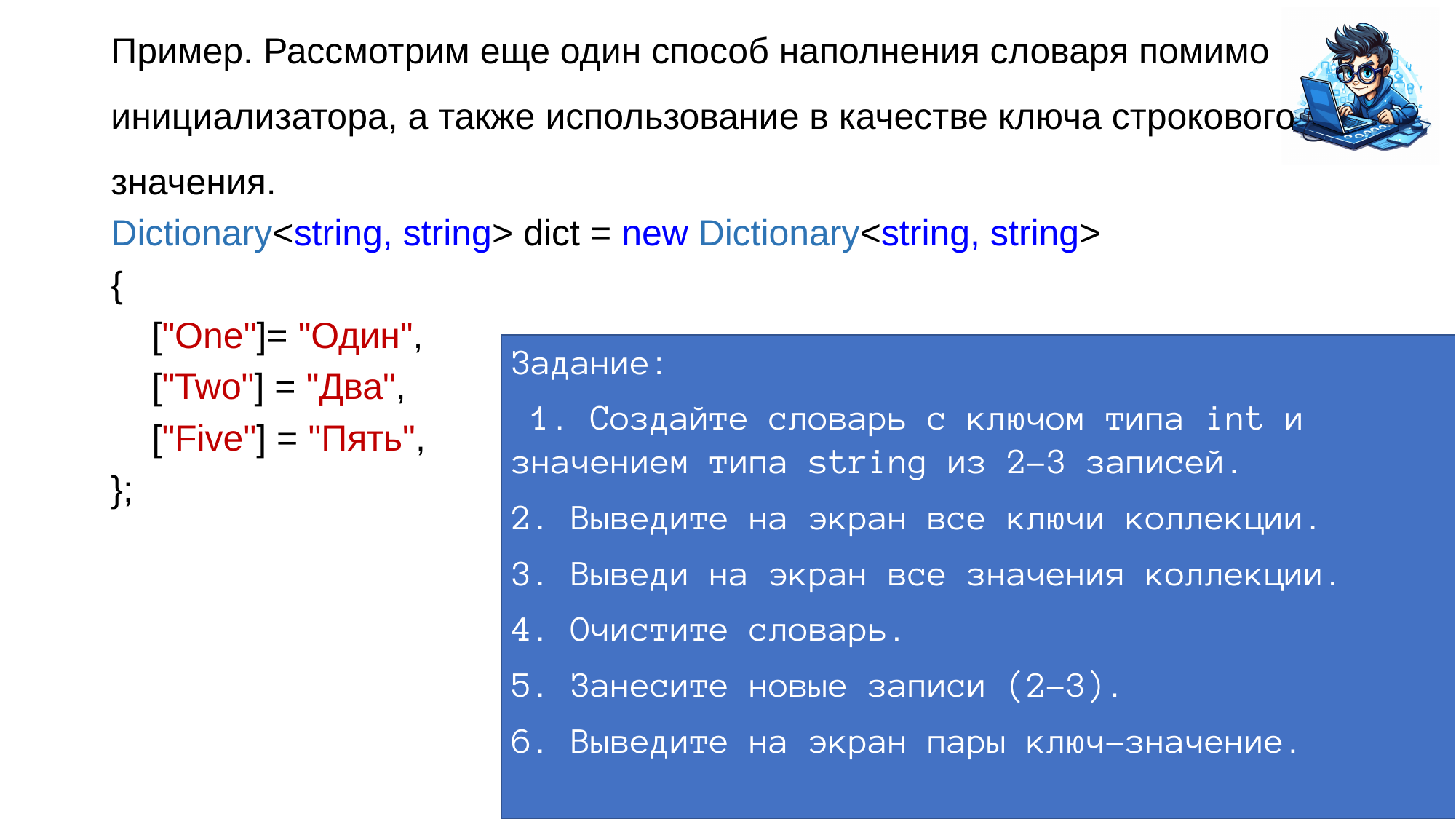

Пример. Рассмотрим еще один способ наполнения словаря помимо инициализатора, а также использование в качестве ключа строкового значения.
Dictionary<string, string> dict = new Dictionary<string, string>
{
    ["One"]= "Один",
    ["Two"] = "Два",
    ["Five"] = "Пять",
};

Задание:
 1. Создайте словарь с ключом типа int и значением типа string из 2-3 записей.
2. Выведите на экран все ключи коллекции.
3. Выведи на экран все значения коллекции.
4. Очистите словарь.
5. Занесите новые записи (2-3).
6. Выведите на экран пары ключ-значение.